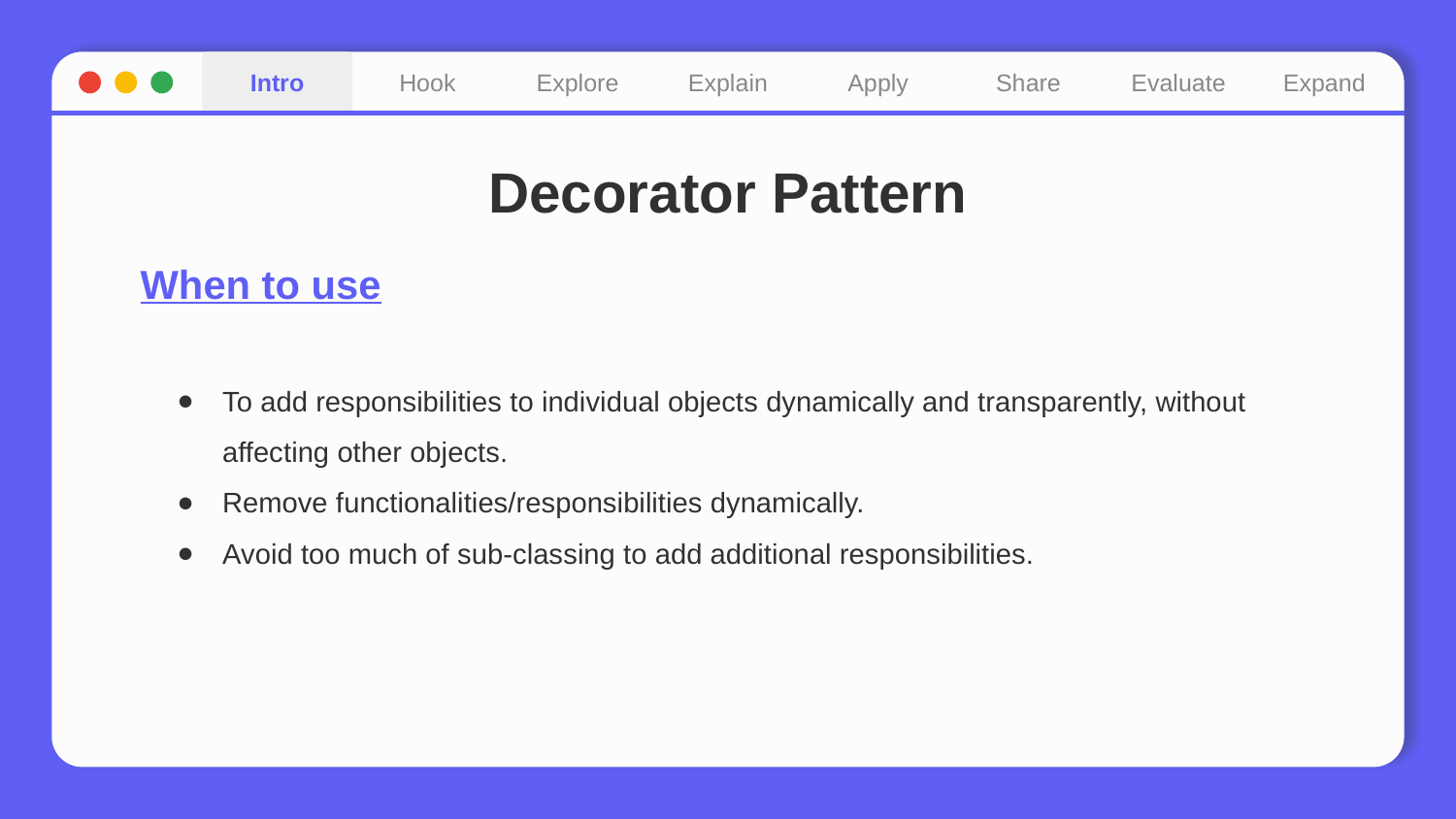

Intro
Hook
Explore
Explain
Apply
Share
Evaluate
Expand

# Decorator Pattern
When to use
To add responsibilities to individual objects dynamically and transparently, without affecting other objects.
Remove functionalities/responsibilities dynamically.
Avoid too much of sub-classing to add additional responsibilities.